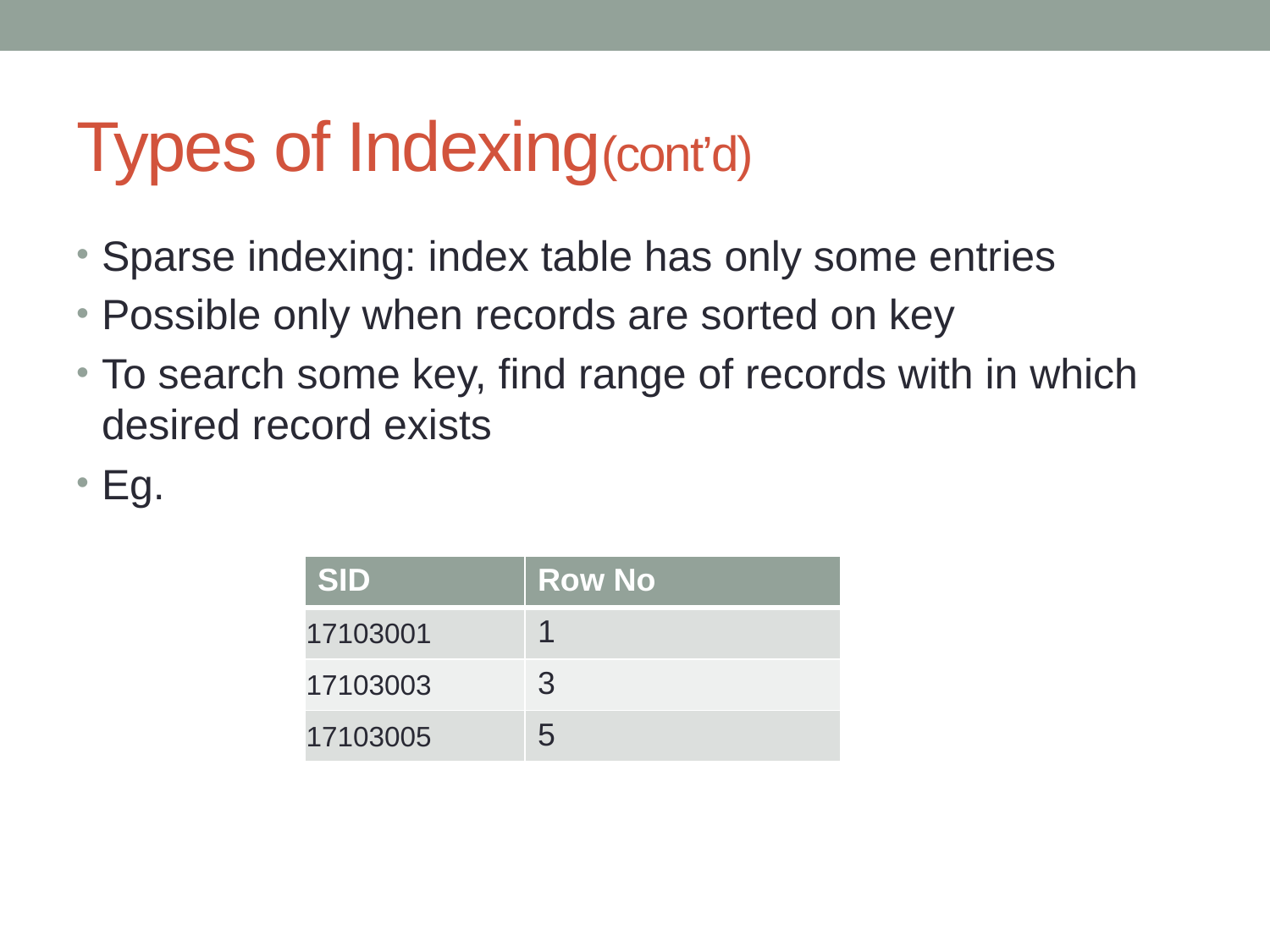

# Types of Indexing(cont’d)
Sparse indexing: index table has only some entries
Possible only when records are sorted on key
To search some key, find range of records with in which desired record exists
Eg.
| SID | Row No |
| --- | --- |
| 17103001 | 1 |
| 17103003 | 3 |
| 17103005 | 5 |